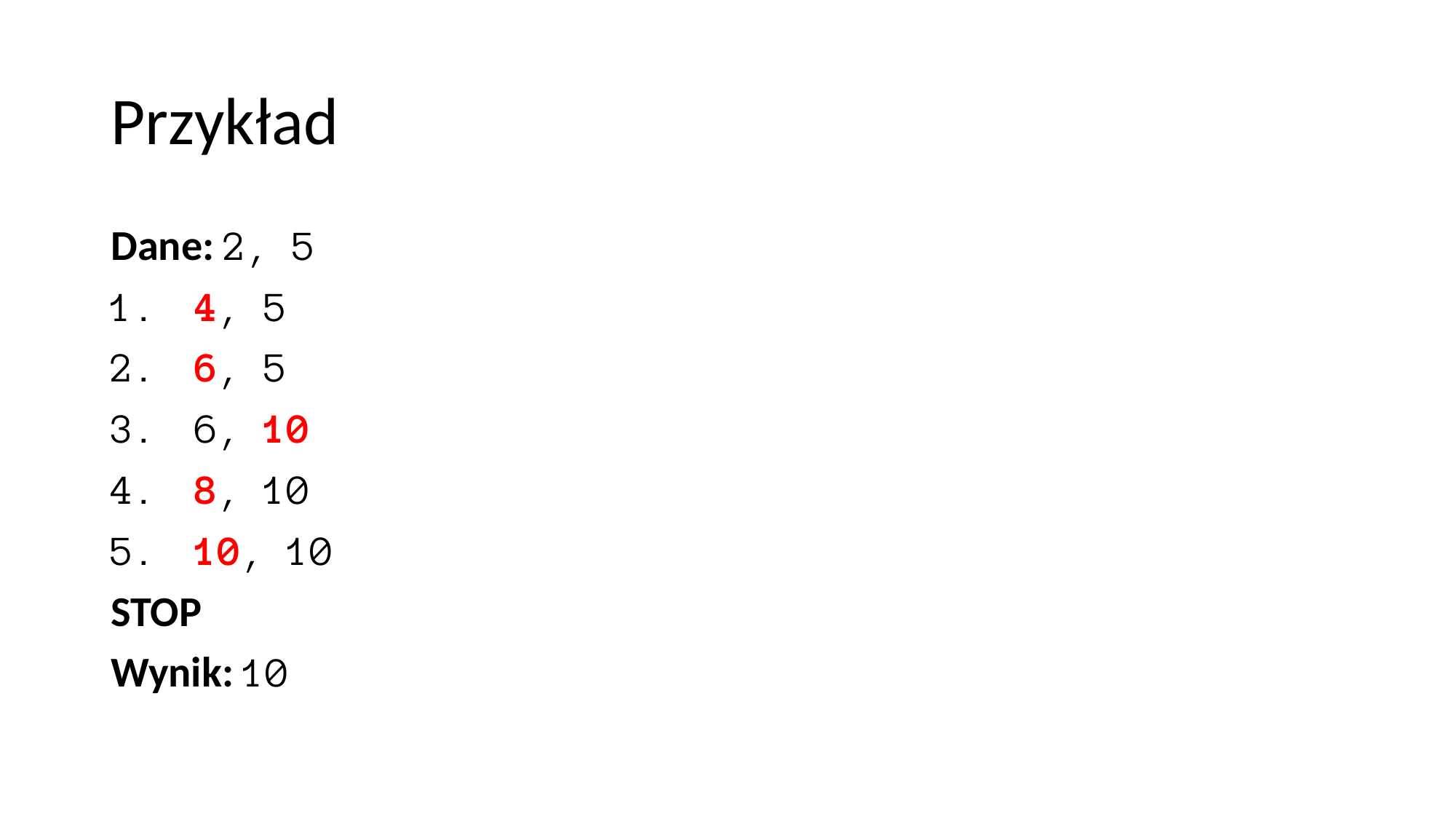

# Przykład
Dane: 2, 5
 4, 5
 6, 5
 6, 10
 8, 10
 10, 10
STOP
Wynik: 10